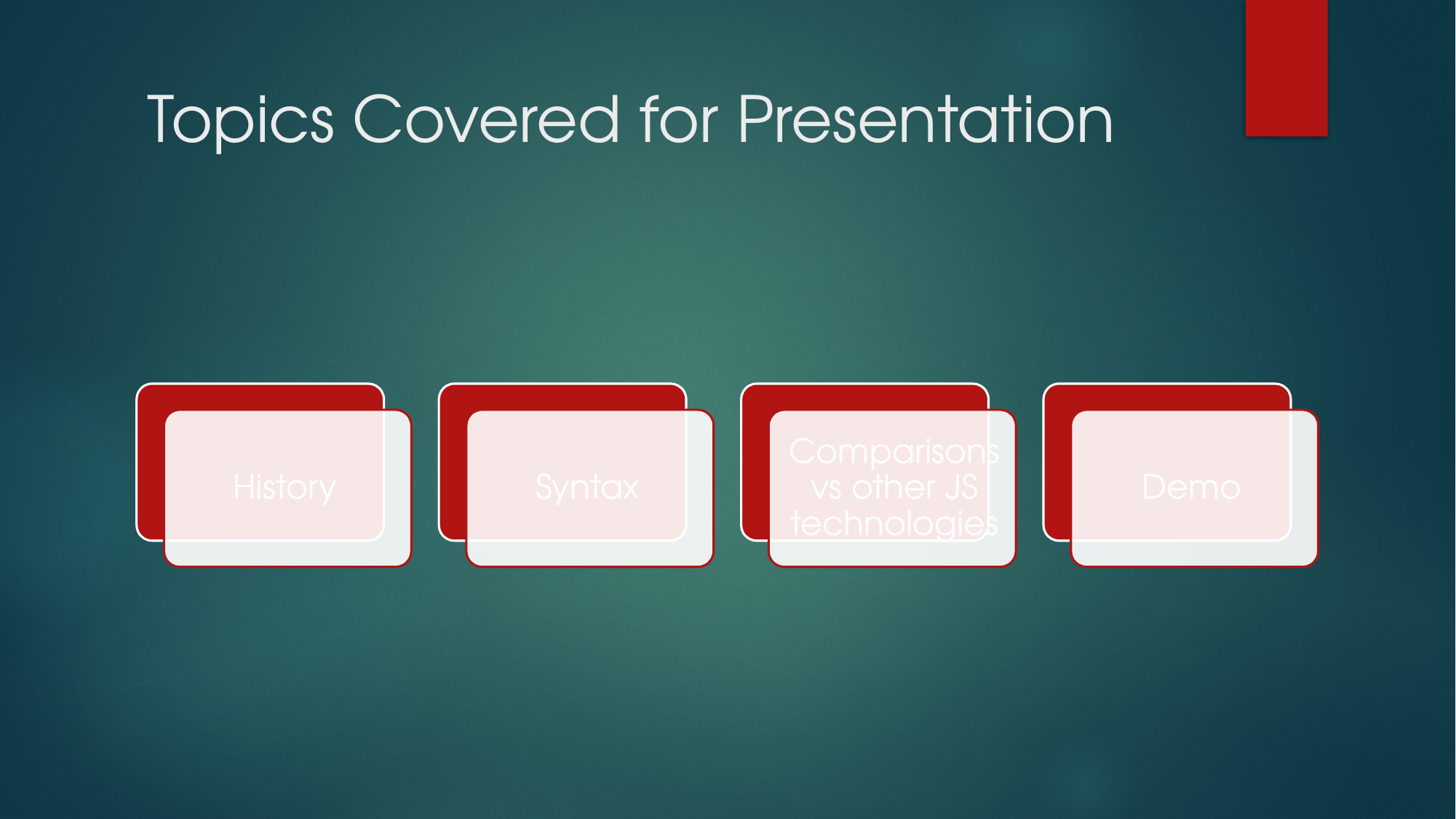

# Topics Covered for Presentation
History
Syntax
Comparisons vs other JS technologies
Demo